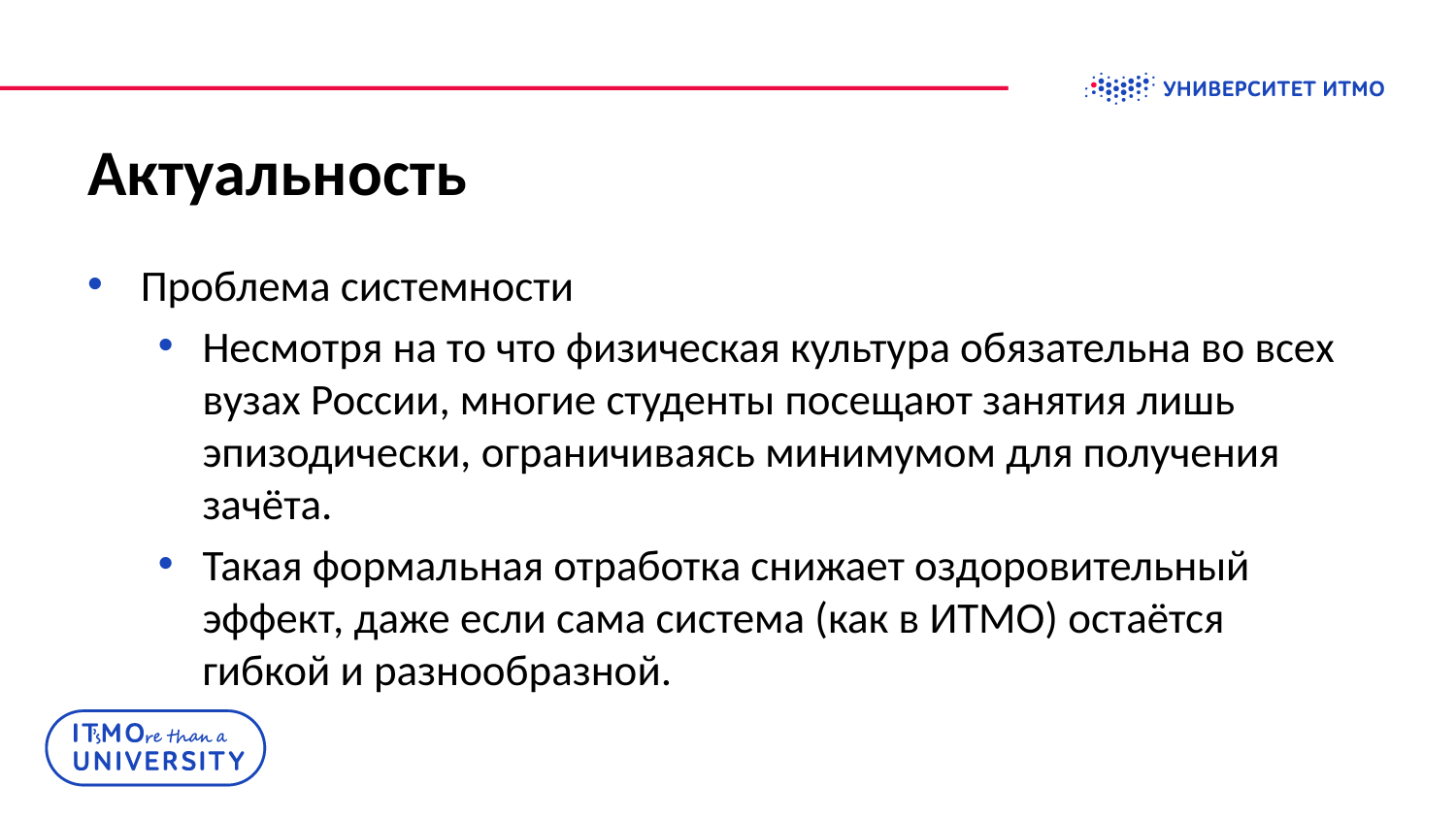

# Актуальность
Проблема системности
Несмотря на то что физическая культура обязательна во всех вузах России, многие студенты посещают занятия лишь эпизодически, ограничиваясь минимумом для получения зачёта.
Такая формальная отработка снижает оздоровительный эффект, даже если сама система (как в ИТМО) остаётся гибкой и разнообразной.